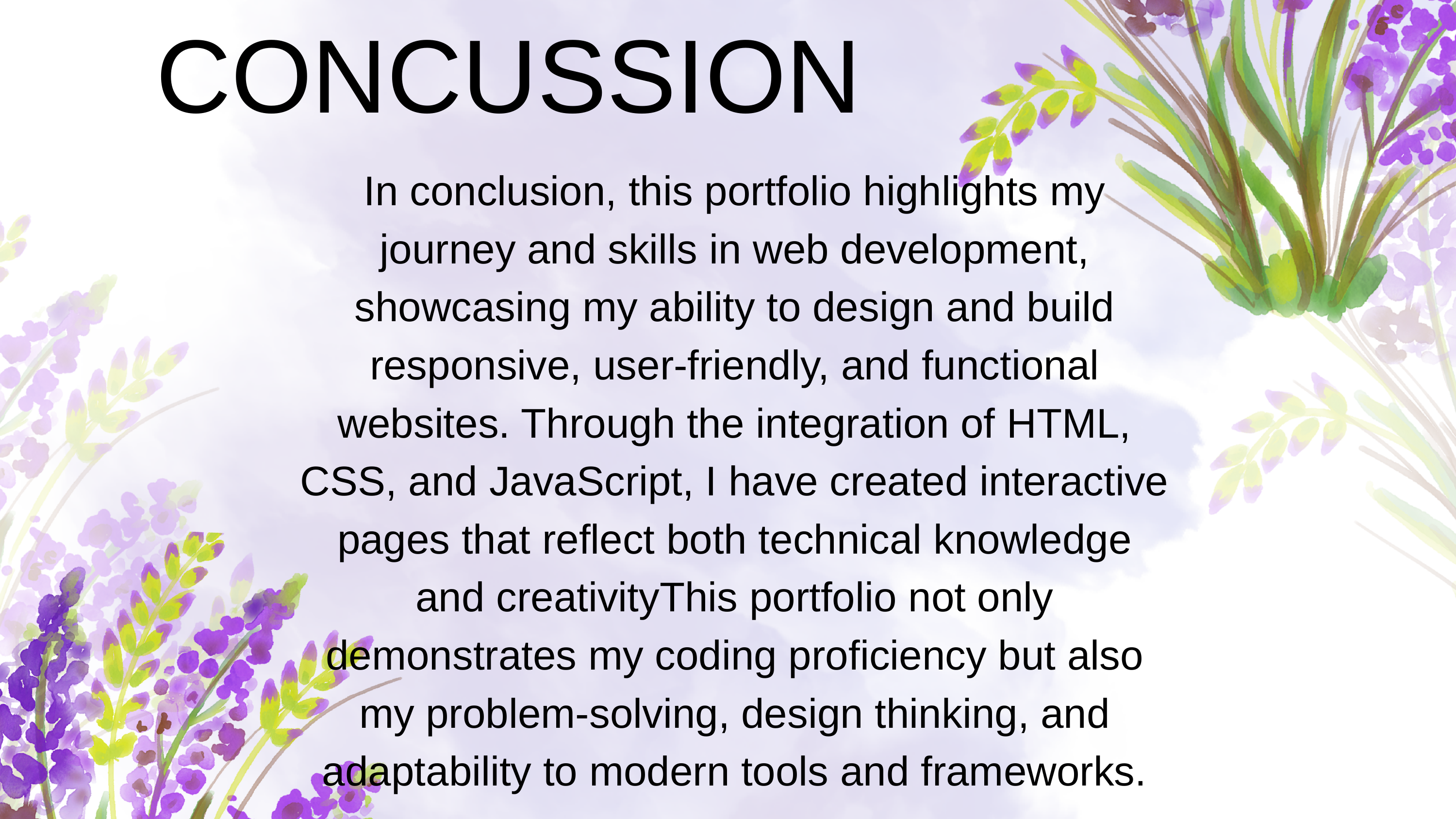

CONCUSSION

In conclusion, this portfolio highlights my journey and skills in web development, showcasing my ability to design and build responsive, user-friendly, and functional websites. Through the integration of HTML, CSS, and JavaScript, I have created interactive pages that reflect both technical knowledge and creativityThis portfolio not only demonstrates my coding proficiency but also my problem-solving, design thinking, and adaptability to modern tools and frameworks.